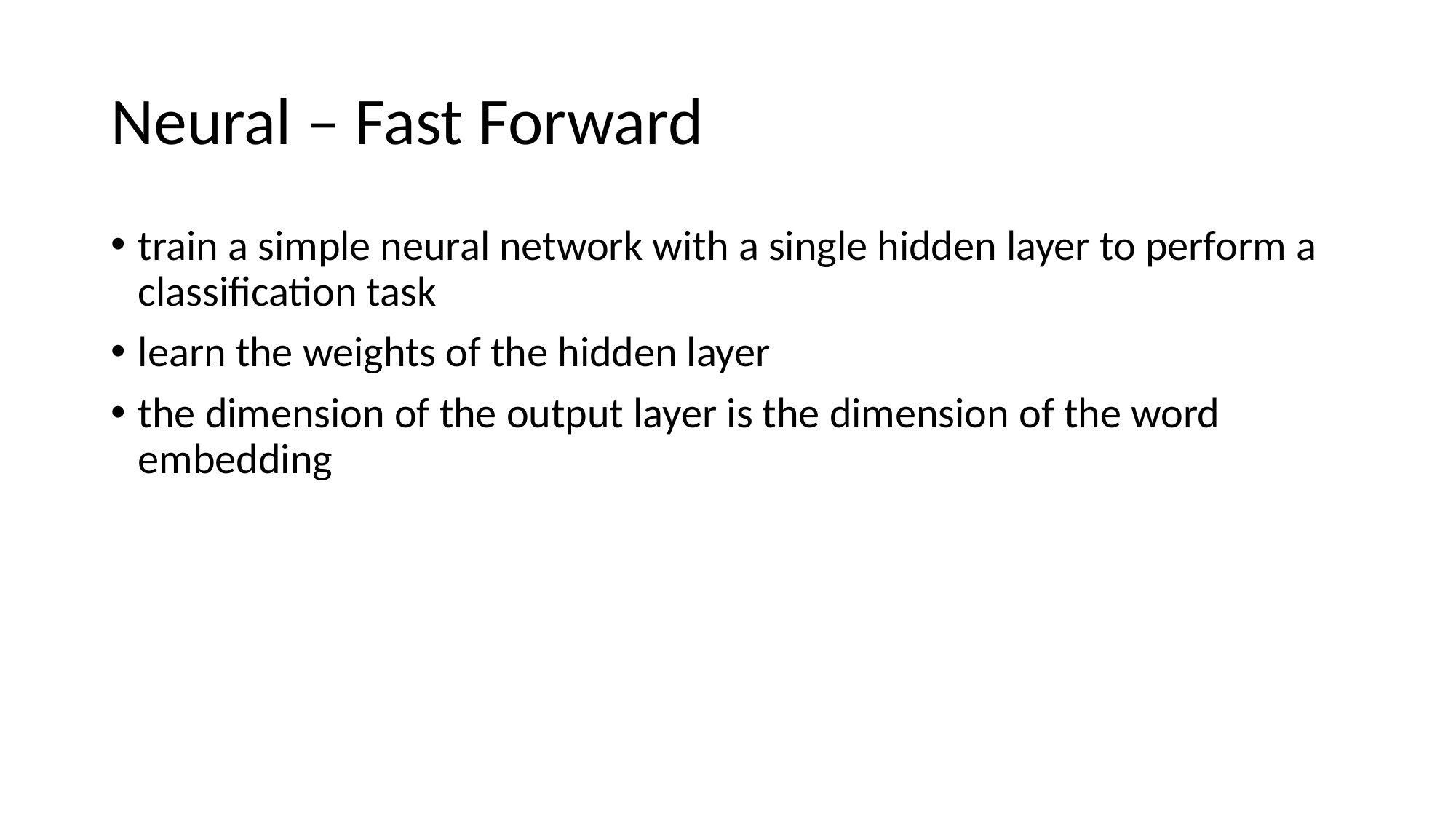

# Neural – Fast Forward
train a simple neural network with a single hidden layer to perform a classification task
learn the weights of the hidden layer
the dimension of the output layer is the dimension of the word embedding